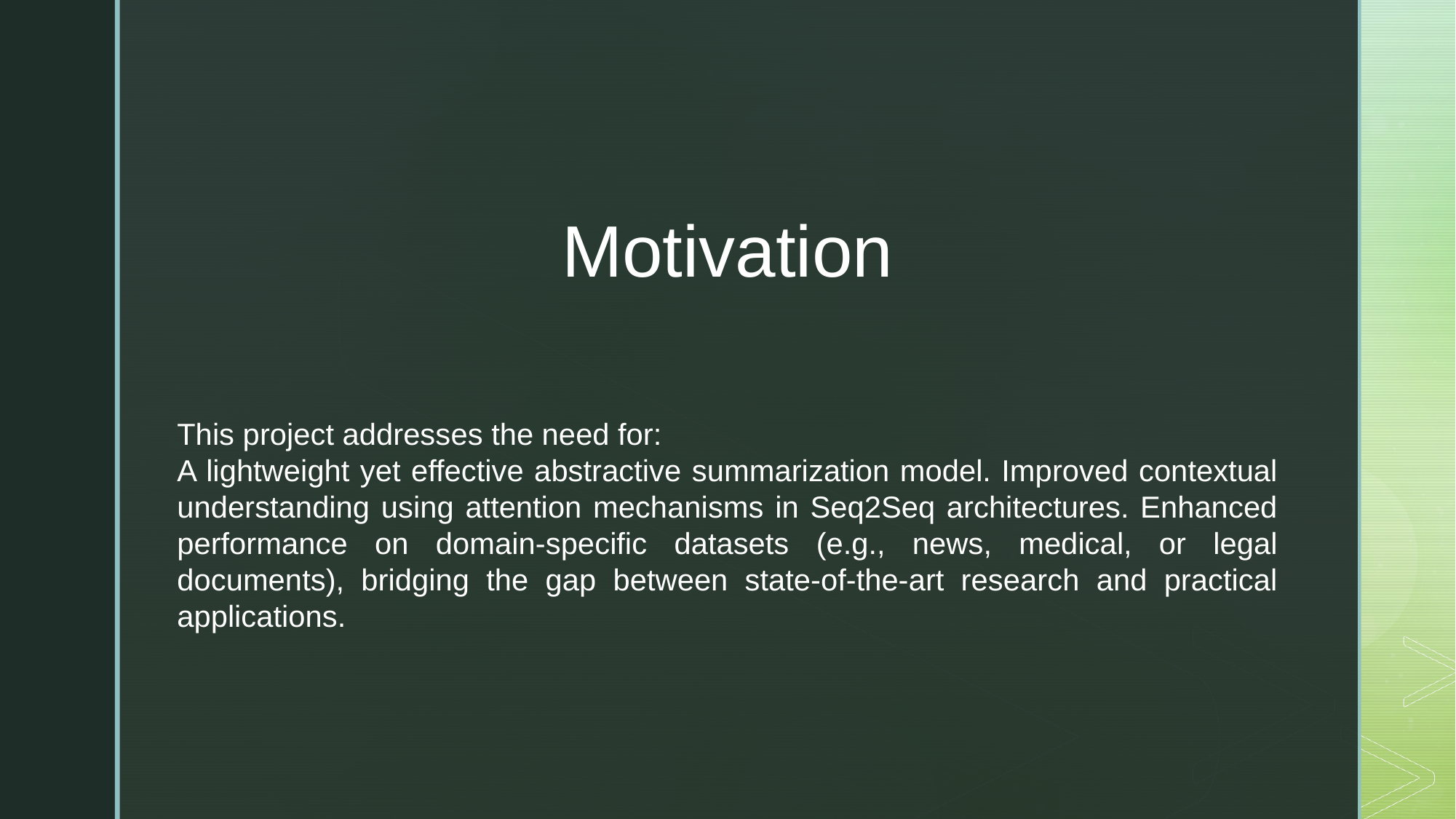

Motivation
This project addresses the need for:
A lightweight yet effective abstractive summarization model. Improved contextual understanding using attention mechanisms in Seq2Seq architectures. Enhanced performance on domain-specific datasets (e.g., news, medical, or legal documents), bridging the gap between state-of-the-art research and practical applications.